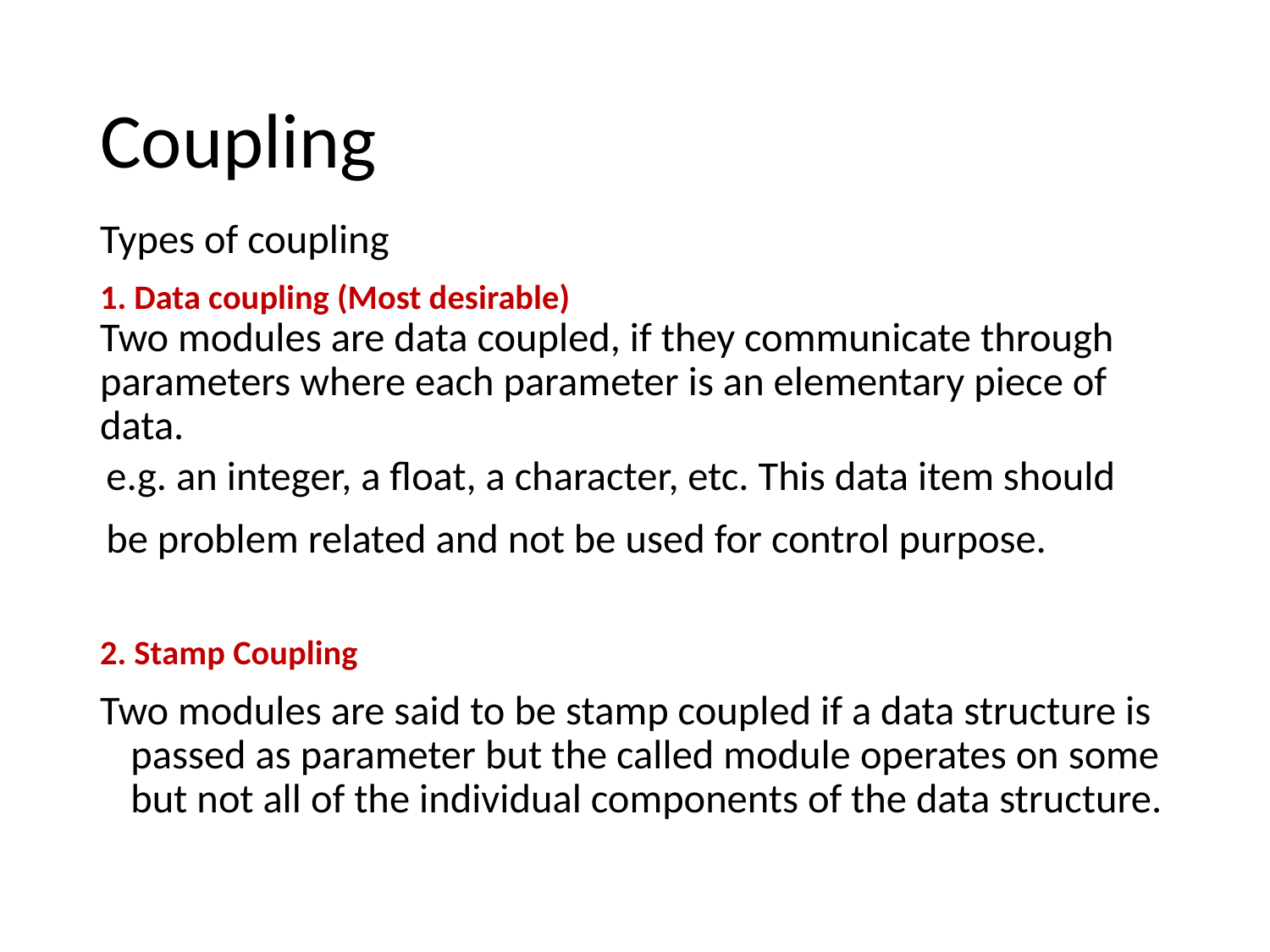

# Coupling
Types of coupling
1. Data coupling (Most desirable)
Two modules are data coupled, if they communicate through
parameters where each parameter is an elementary piece of
data.
e.g. an integer, a float, a character, etc. This data item should
be problem related and not be used for control purpose.

2. Stamp Coupling
Two modules are said to be stamp coupled if a data structure is passed as parameter but the called module operates on some but not all of the individual components of the data structure.